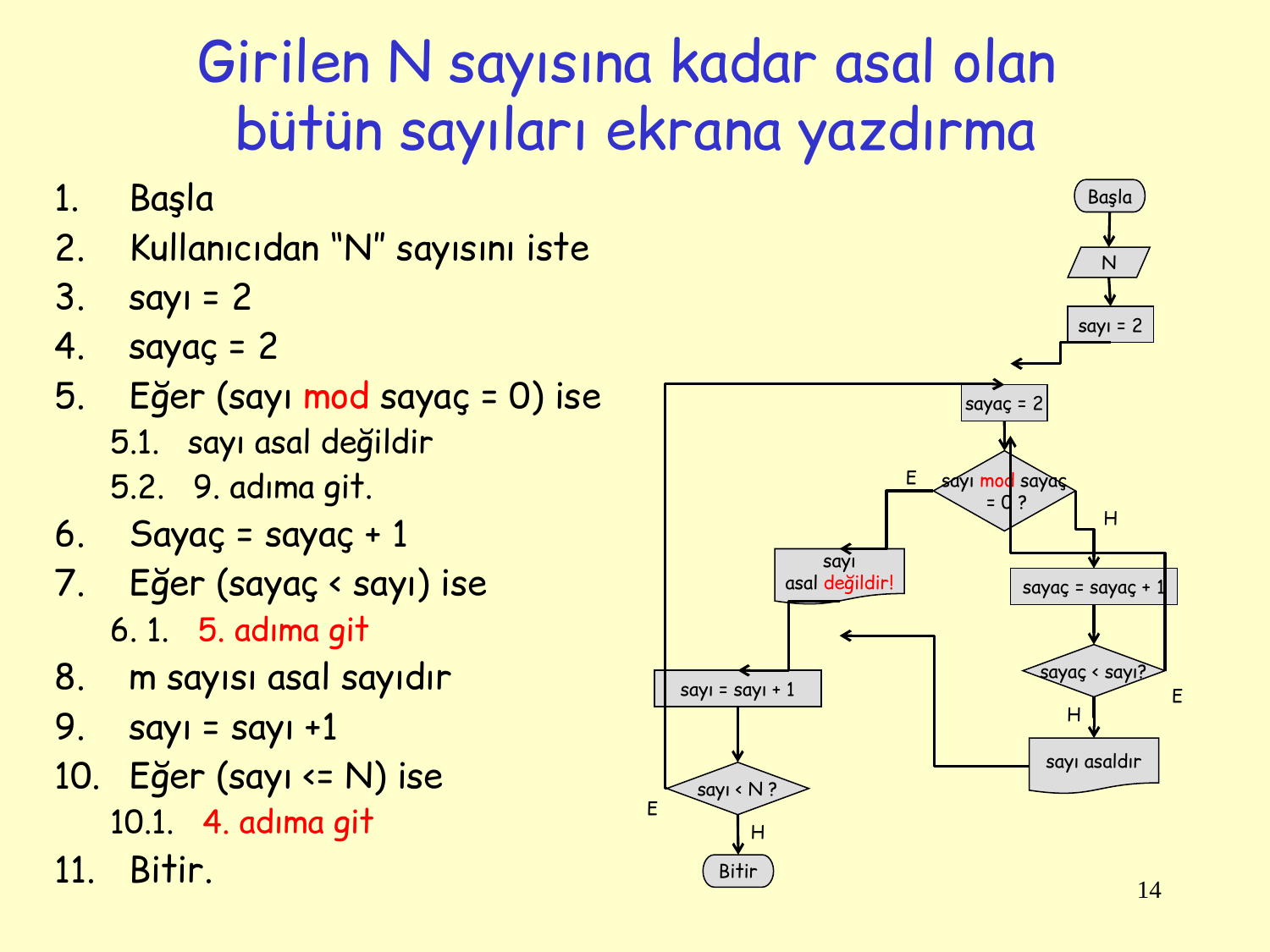

# Girilen N sayısına kadar asal olan bütün sayıları ekrana yazdırma

Başla
Kullanıcıdan “N” sayısını iste
sayı = 2
sayaç = 2
Eğer (sayı mod sayaç = 0) ise
5.1.   sayı asal değildir
5.2.   9. adıma git.
Sayaç = sayaç + 1
Eğer (sayaç < sayı) ise
6. 1.   5. adıma git
m sayısı asal sayıdır
sayı = sayı +1
Eğer (sayı <= N) ise
10.1.   4. adıma git
Bitir.
Başla
N
sayaç = 2
sayı mod sayaç
 = 0 ?
E
H
sayı
asal değildir!
sayaç = sayaç + 1
Bitir
sayaç < sayı?
E
H
sayı asaldır
sayı = 2
sayı = sayı + 1
sayı < N ?
E
H
14